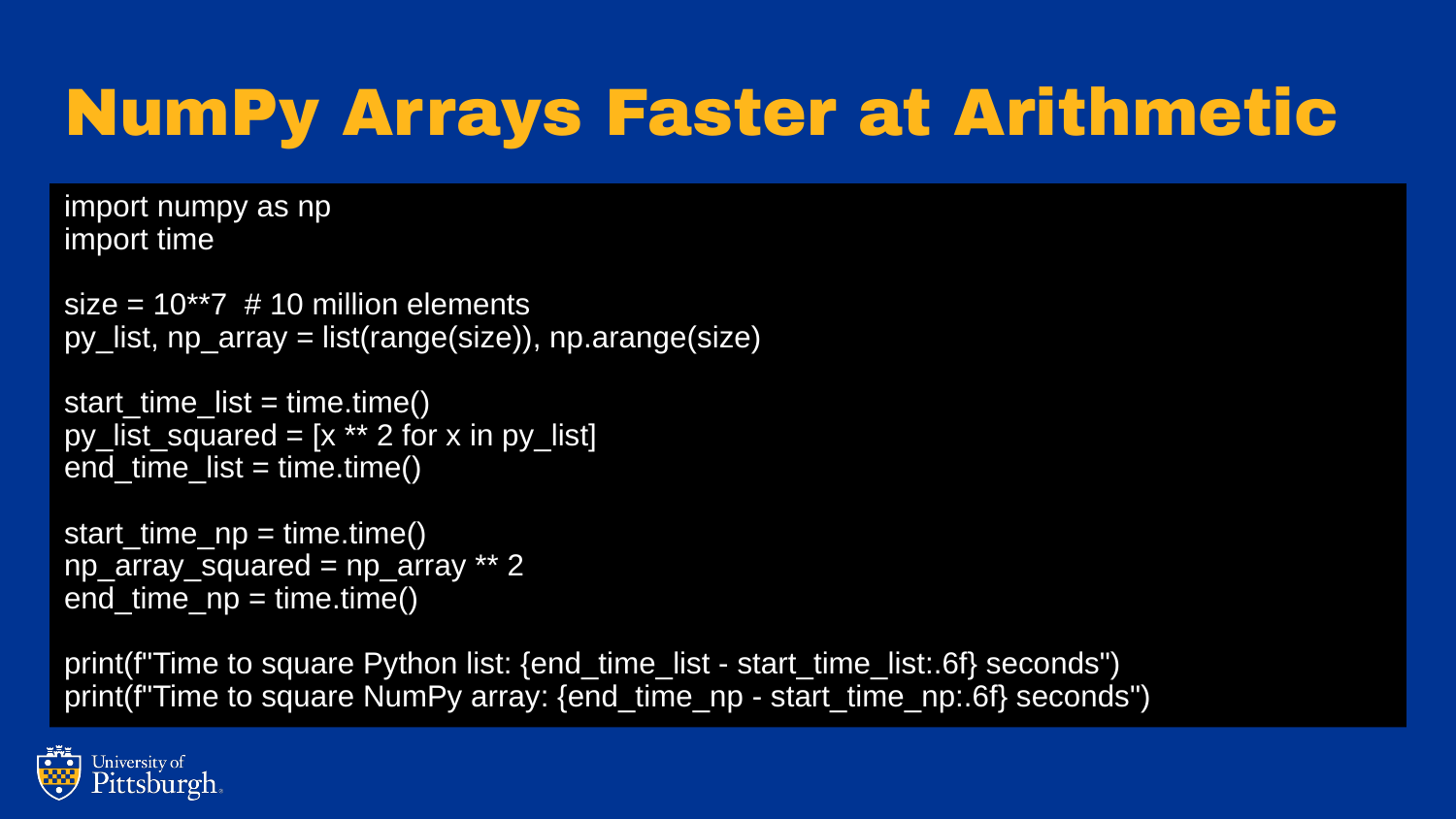

# NumPy Arrays Faster at Arithmetic
import numpy as np
import time

size = 10**7  # 10 million elements
py_list, np_array = list(range(size)), np.arange(size)

start_time_list = time.time()
py_list_squared = [x ** 2 for x in py_list]
end_time_list = time.time()

start_time_np = time.time()
np_array_squared = np_array ** 2
end_time_np = time.time()

print(f"Time to square Python list: {end_time_list - start_time_list:.6f} seconds")
print(f"Time to square NumPy array: {end_time_np - start_time_np:.6f} seconds")